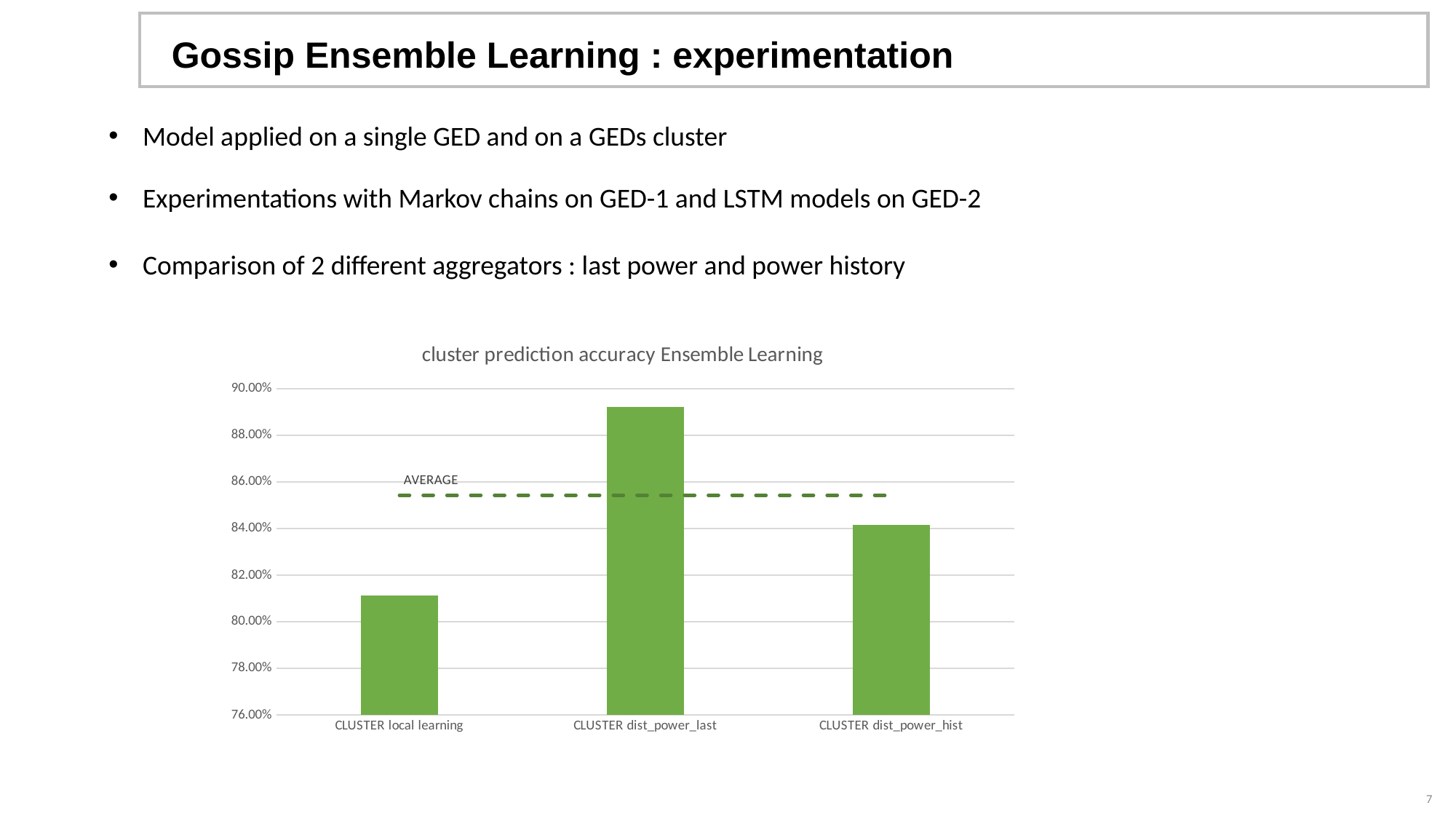

# Gossip Ensemble Learning : experimentation
Model applied on a single GED and on a GEDs cluster
Experimentations with Markov chains on GED-1 and LSTM models on GED-2
Comparison of 2 different aggregators : last power and power history

### Chart: cluster prediction accuracy Ensemble Learning

| Category | Accuracy % | Average |
|---|---|---|
| CLUSTER local learning | 0.8112944488817891 | 0.8543230122214234 |
| CLUSTER dist_power_last | 0.8923497680984069 | 0.8543230122214234 |
| CLUSTER dist_power_hist | 0.8417852179308205 | 0.8543230122214234 |
7